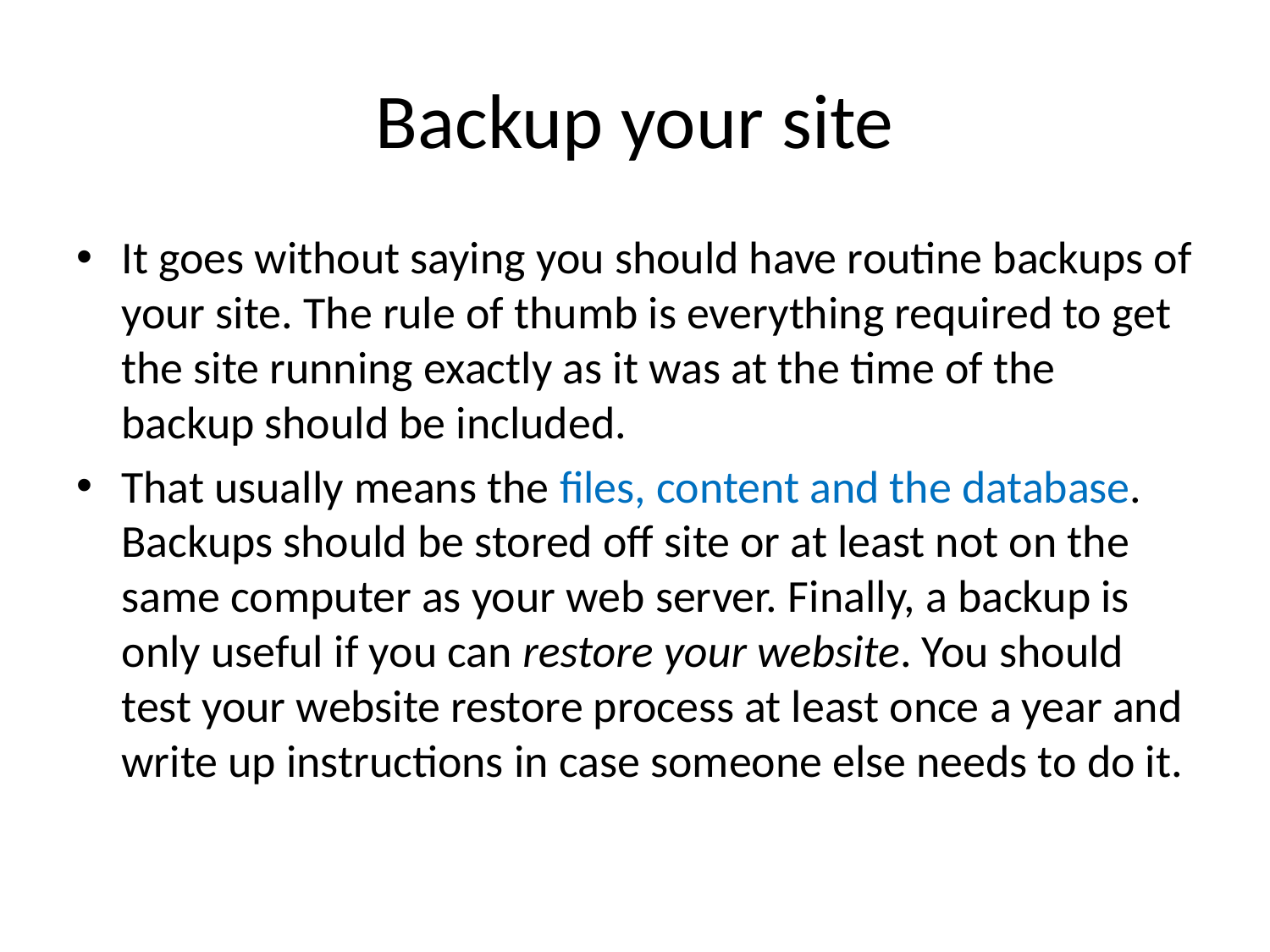

# Backup your site
It goes without saying you should have routine backups of your site. The rule of thumb is everything required to get the site running exactly as it was at the time of the backup should be included.
That usually means the files, content and the database. Backups should be stored off site or at least not on the same computer as your web server. Finally, a backup is only useful if you can restore your website. You should test your website restore process at least once a year and write up instructions in case someone else needs to do it.